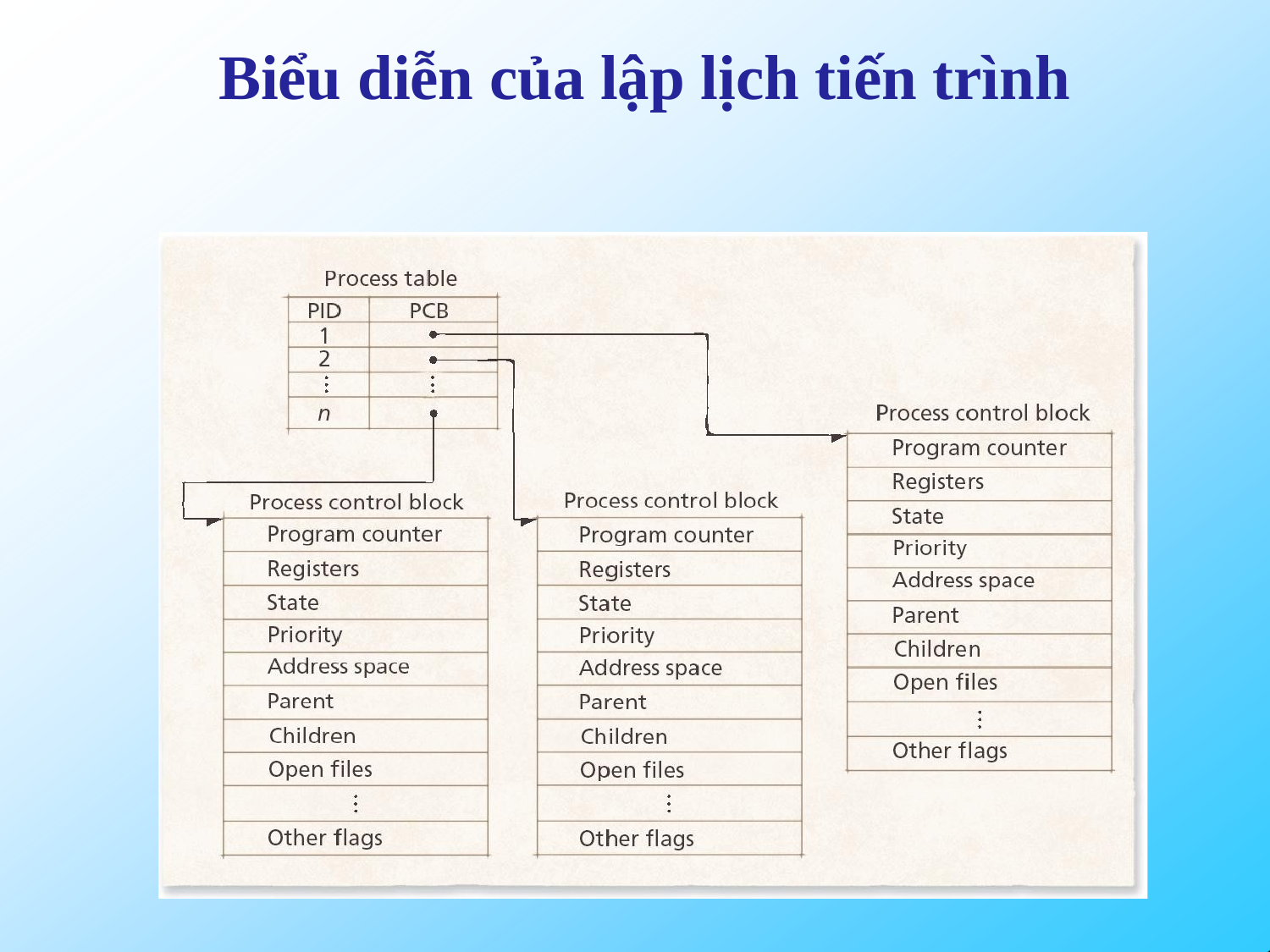

# Biểu diễn của lập lịch tiến trình